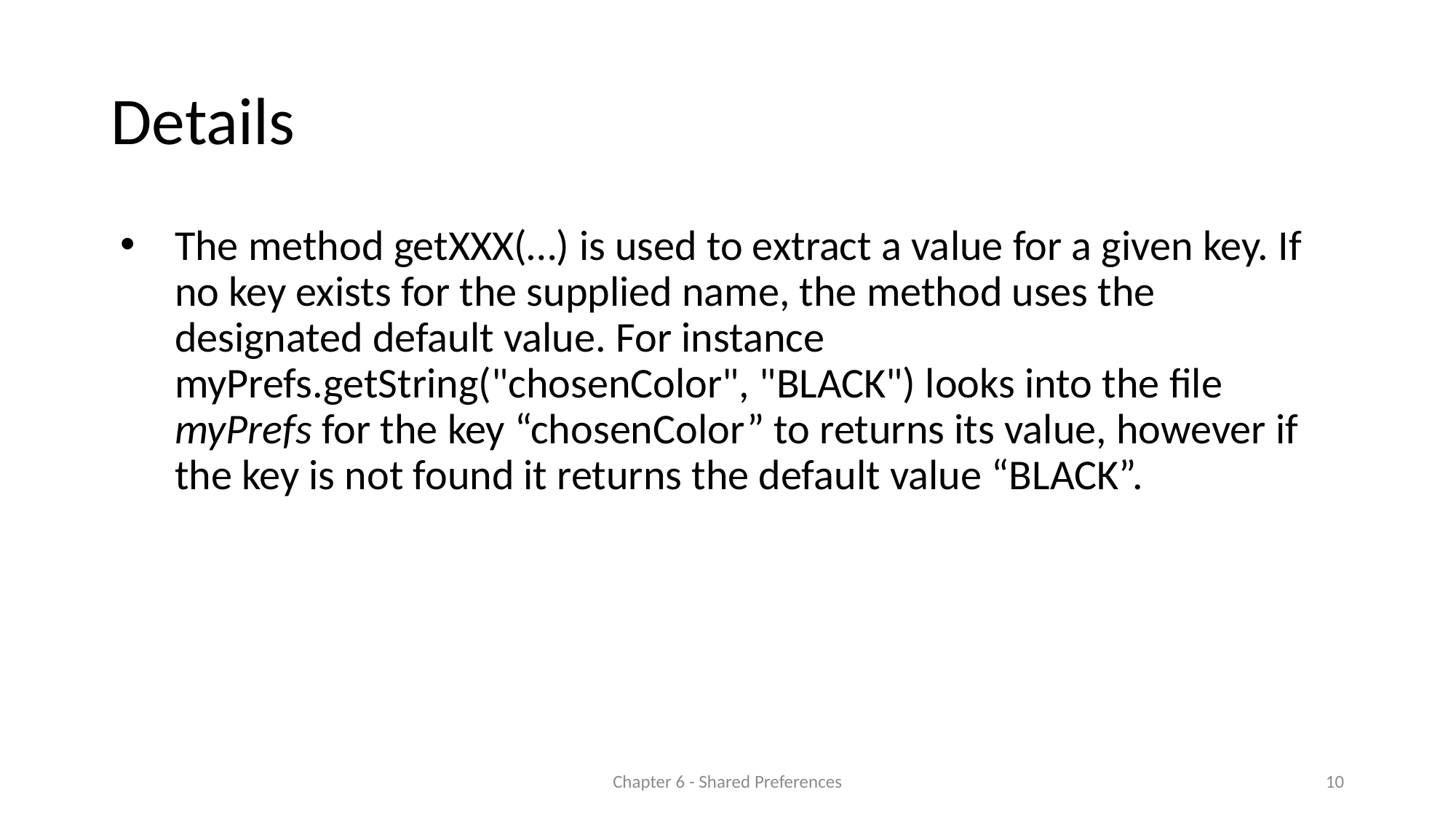

# Details
The method getXXX(…) is used to extract a value for a given key. If no key exists for the supplied name, the method uses the designated default value. For instance myPrefs.getString("chosenColor", "BLACK") looks into the file myPrefs for the key “chosenColor” to returns its value, however if the key is not found it returns the default value “BLACK”.
Chapter 6 - Shared Preferences
10